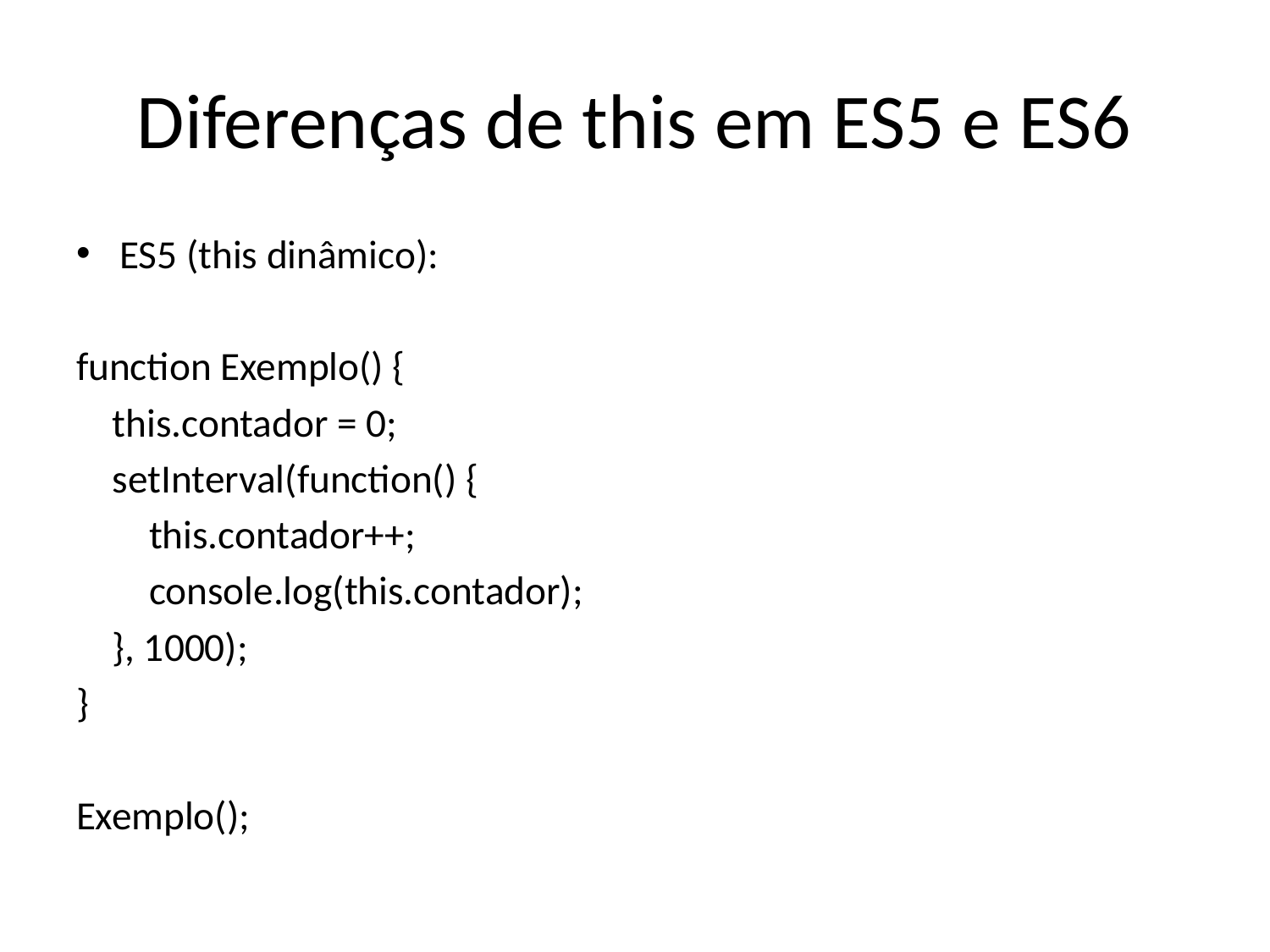

# Diferenças de this em ES5 e ES6
ES5 (this dinâmico):

function Exemplo() {
    this.contador = 0;
    setInterval(function() {
        this.contador++;
        console.log(this.contador);
    }, 1000);
}

Exemplo();